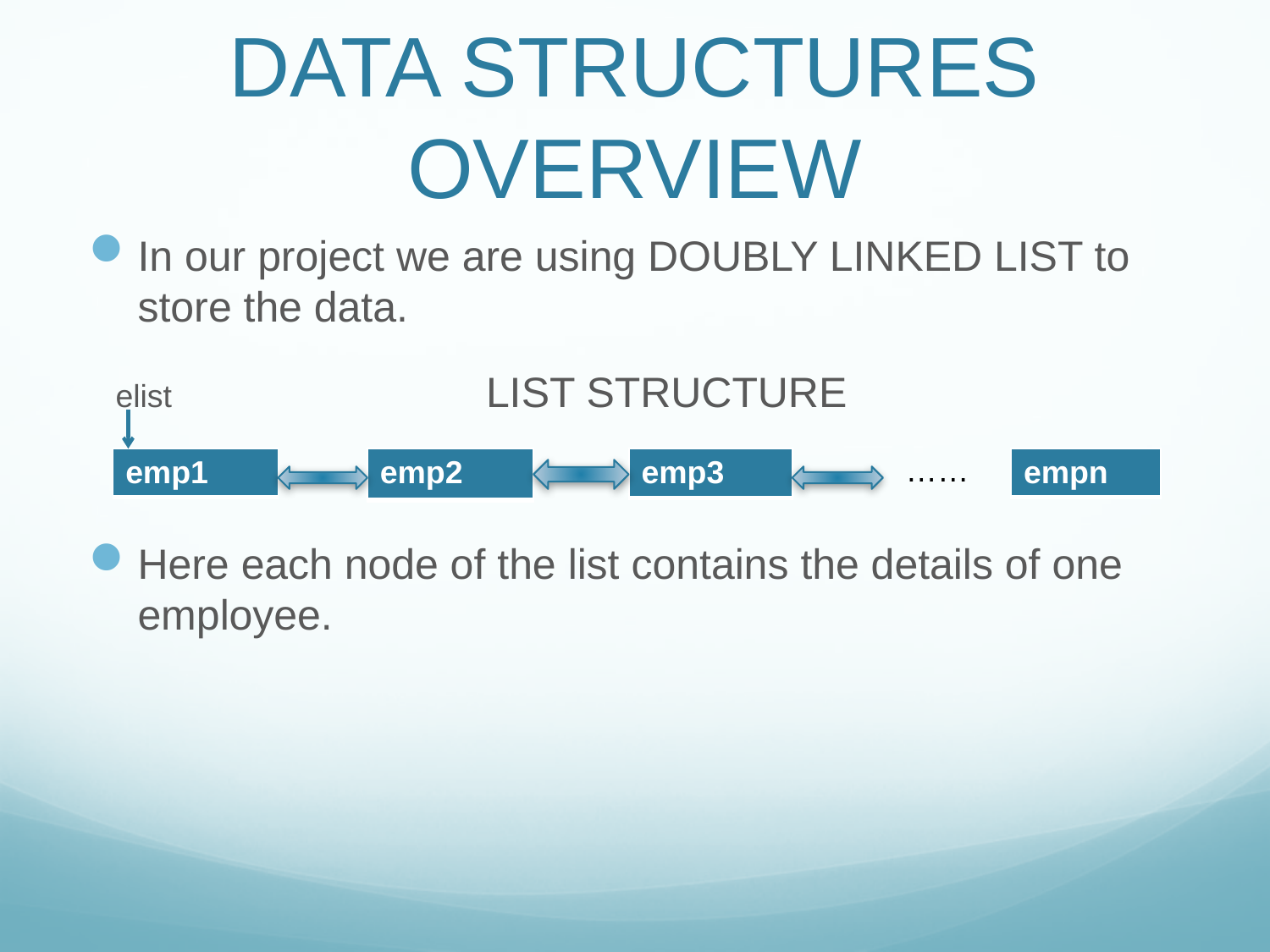

# DATA STRUCTURES OVERVIEW
In our project we are using DOUBLY LINKED LIST to store the data.
   elist		        LIST STRUCTURE

Here each node of the list contains the details of one employee.
……
| emp1 |
| --- |
| emp2 |
| --- |
| emp3 |
| --- |
| empn |
| --- |